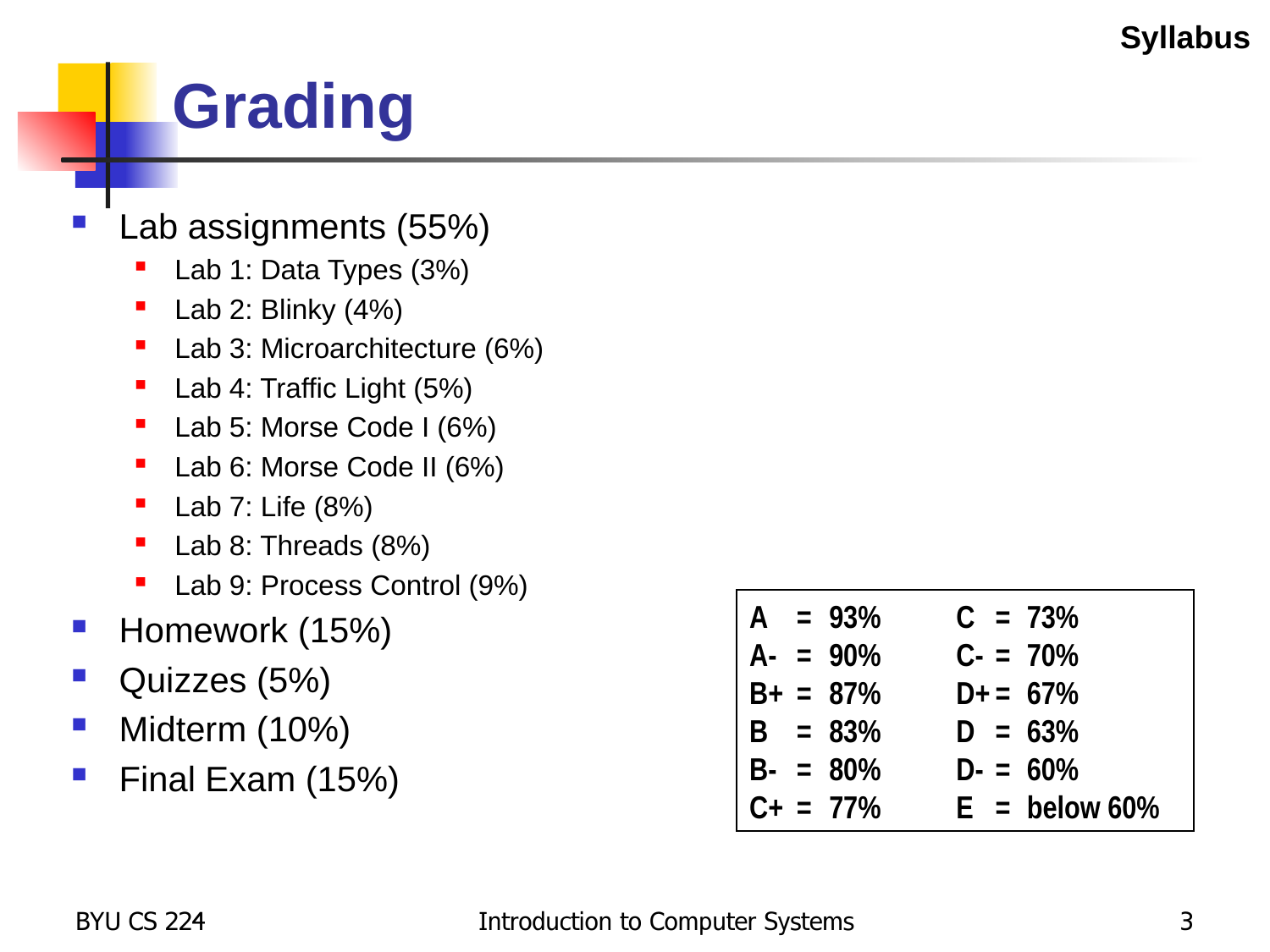

Syllabus
# Grading
Lab assignments (55%)
Lab 1: Data Types (3%)
Lab 2: Blinky (4%)
Lab 3: Microarchitecture (6%)
Lab 4: Traffic Light (5%)
Lab 5: Morse Code I (6%)
Lab 6: Morse Code II (6%)
Lab 7: Life (8%)
Lab 8: Threads (8%)
Lab 9: Process Control (9%)
Homework (15%)
Quizzes (5%)
Midterm (10%)
Final Exam (15%)

A	=	93%	C	=	73%
A-	=	90%	C-	=	70%
B+	=	87%	D+	=	67%
B	=	83%	D	=	63%
B-	=	80%	D-	=	60%
C+	=	77%	E	=	below 60%
BYU CS 224
Introduction to Computer Systems
3